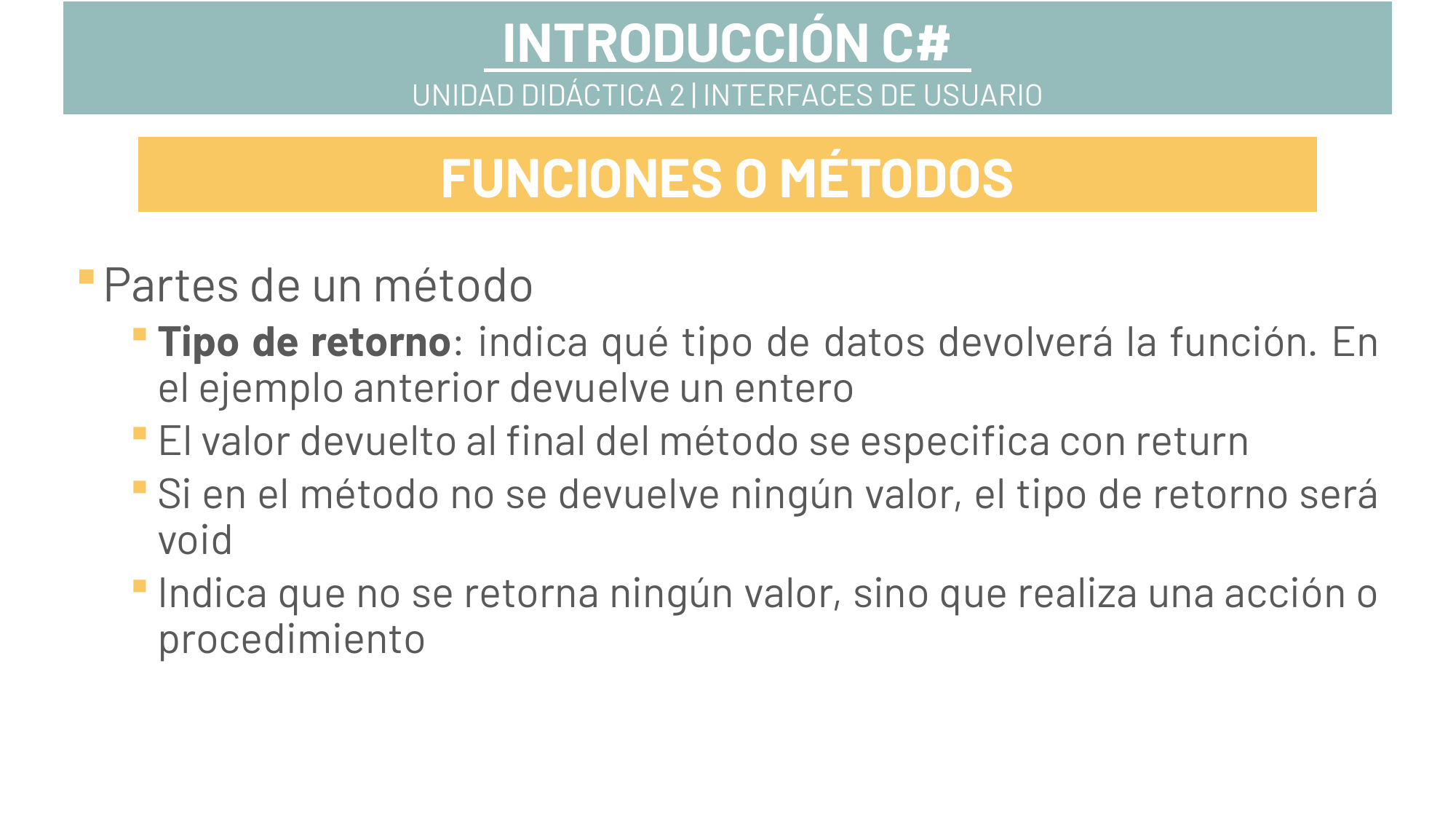

INTRODUCCIÓN C#
UNIDAD DIDÁCTICA 2 | INTERFACES DE USUARIO
FUNCIONES O MÉTODOS

Partes de un método
Tipo de retorno: indica qué tipo de datos devolverá la función. En el ejemplo anterior devuelve un entero
El valor devuelto al final del método se especifica con return
Si en el método no se devuelve ningún valor, el tipo de retorno será void
Indica que no se retorna ningún valor, sino que realiza una acción o procedimiento